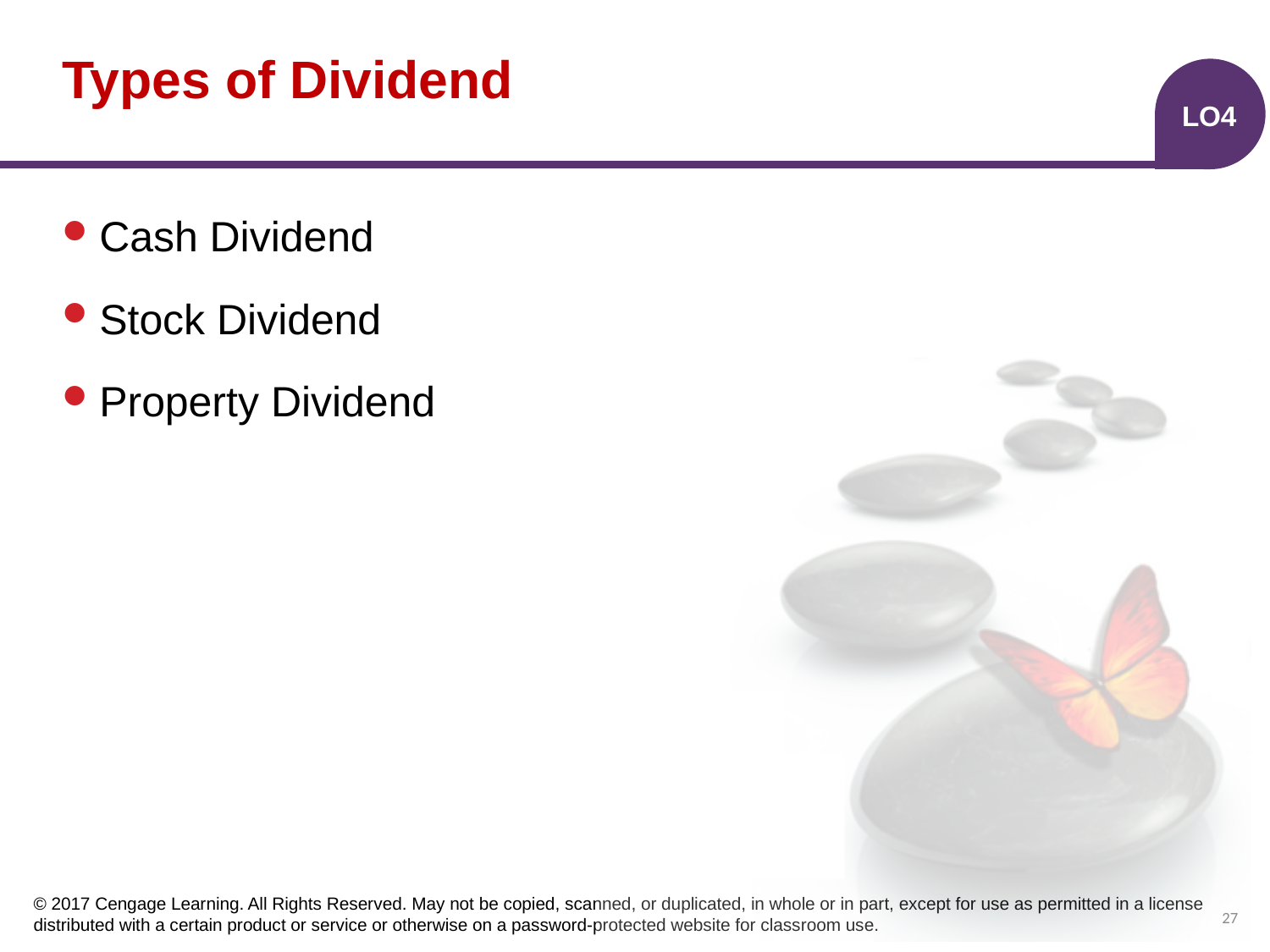

# Types of Dividend
LO4
Cash Dividend
Stock Dividend
Property Dividend

27